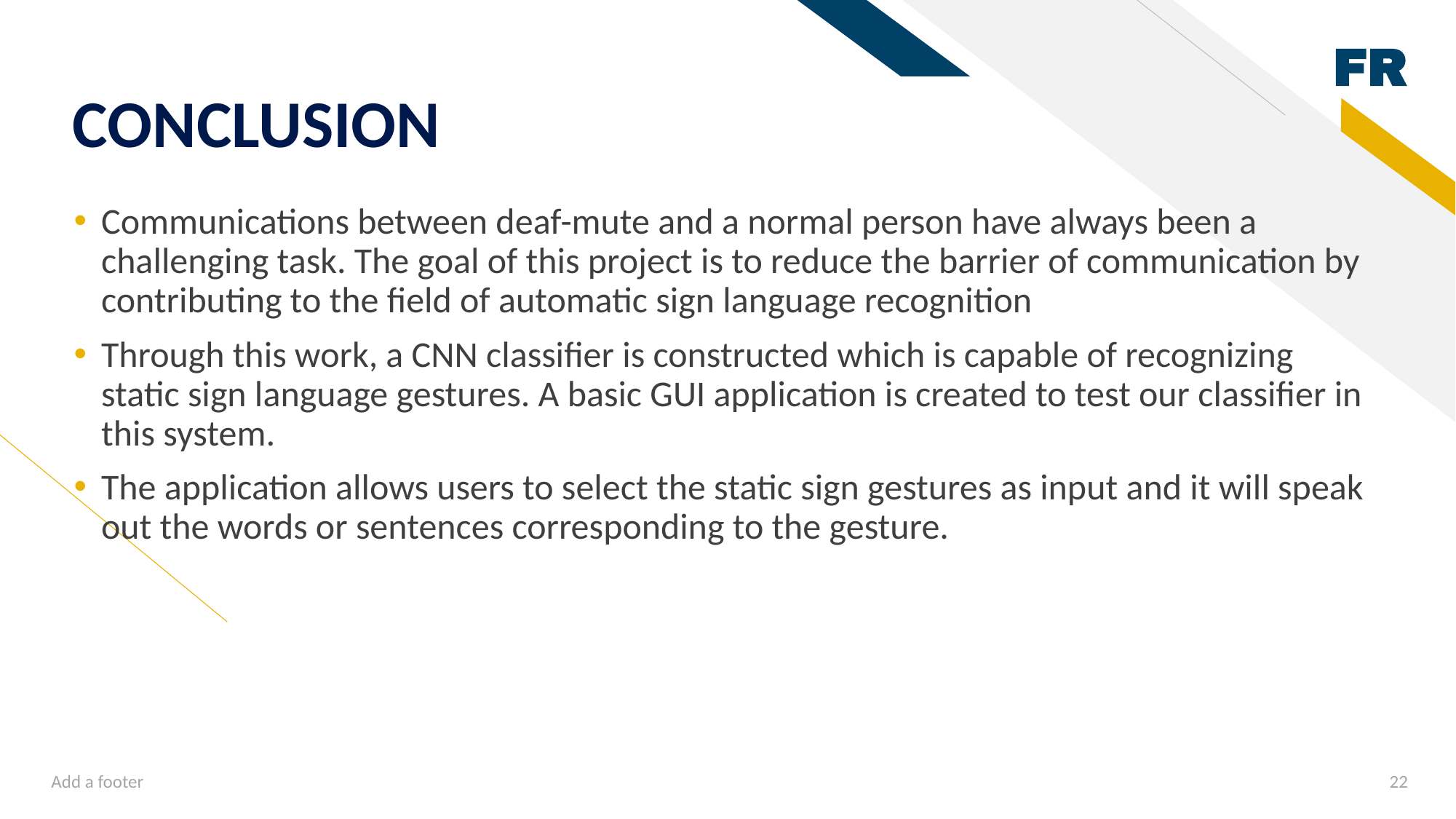

# CONCLUSION
Communications between deaf-mute and a normal person have always been a challenging task. The goal of this project is to reduce the barrier of communication by contributing to the field of automatic sign language recognition
Through this work, a CNN classifier is constructed which is capable of recognizing static sign language gestures. A basic GUI application is created to test our classifier in this system.
The application allows users to select the static sign gestures as input and it will speak out the words or sentences corresponding to the gesture.
Add a footer
22